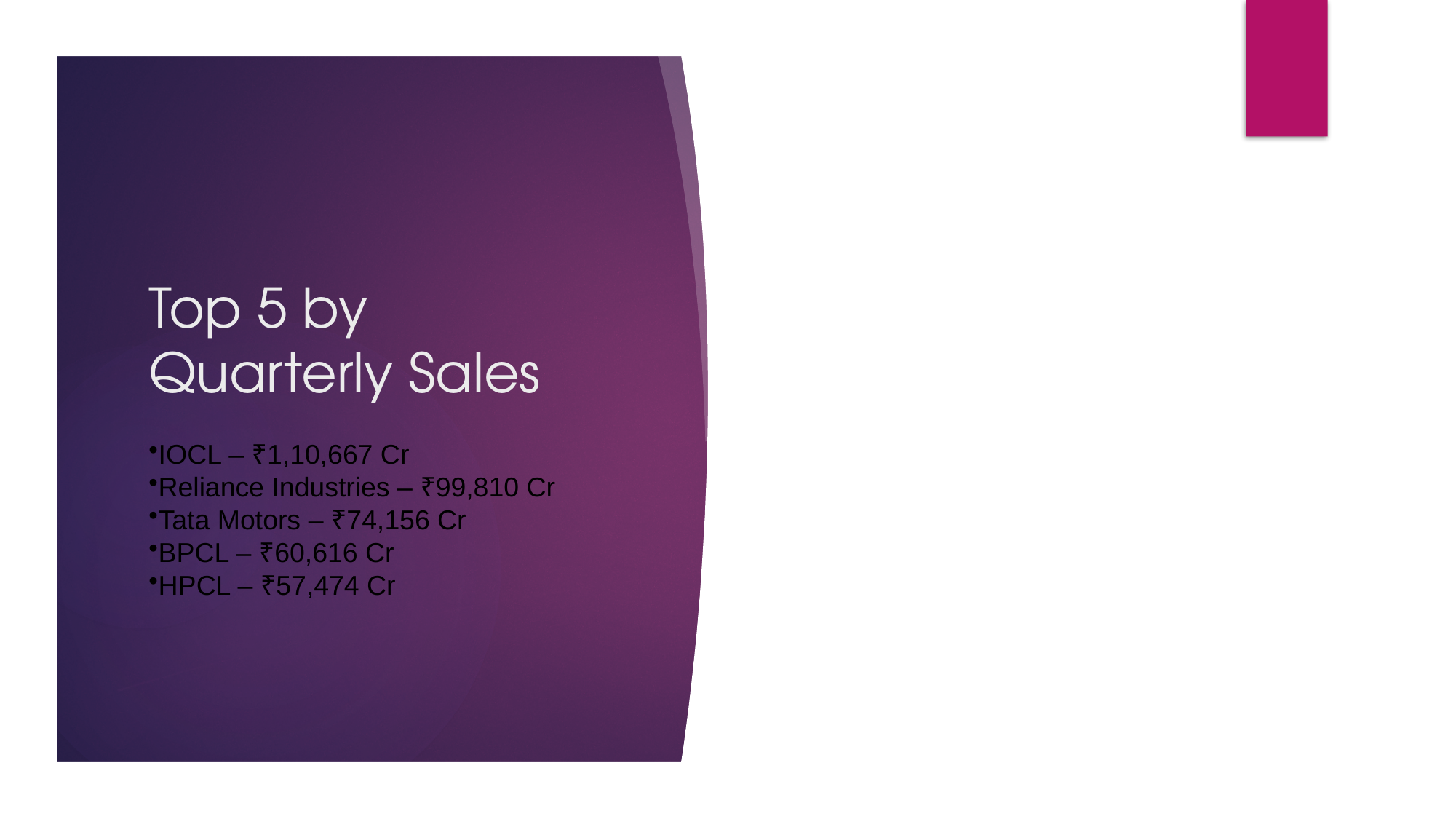

# Top 5 by Quarterly Sales
IOCL – ₹1,10,667 Cr
Reliance Industries – ₹99,810 Cr
Tata Motors – ₹74,156 Cr
BPCL – ₹60,616 Cr
HPCL – ₹57,474 Cr